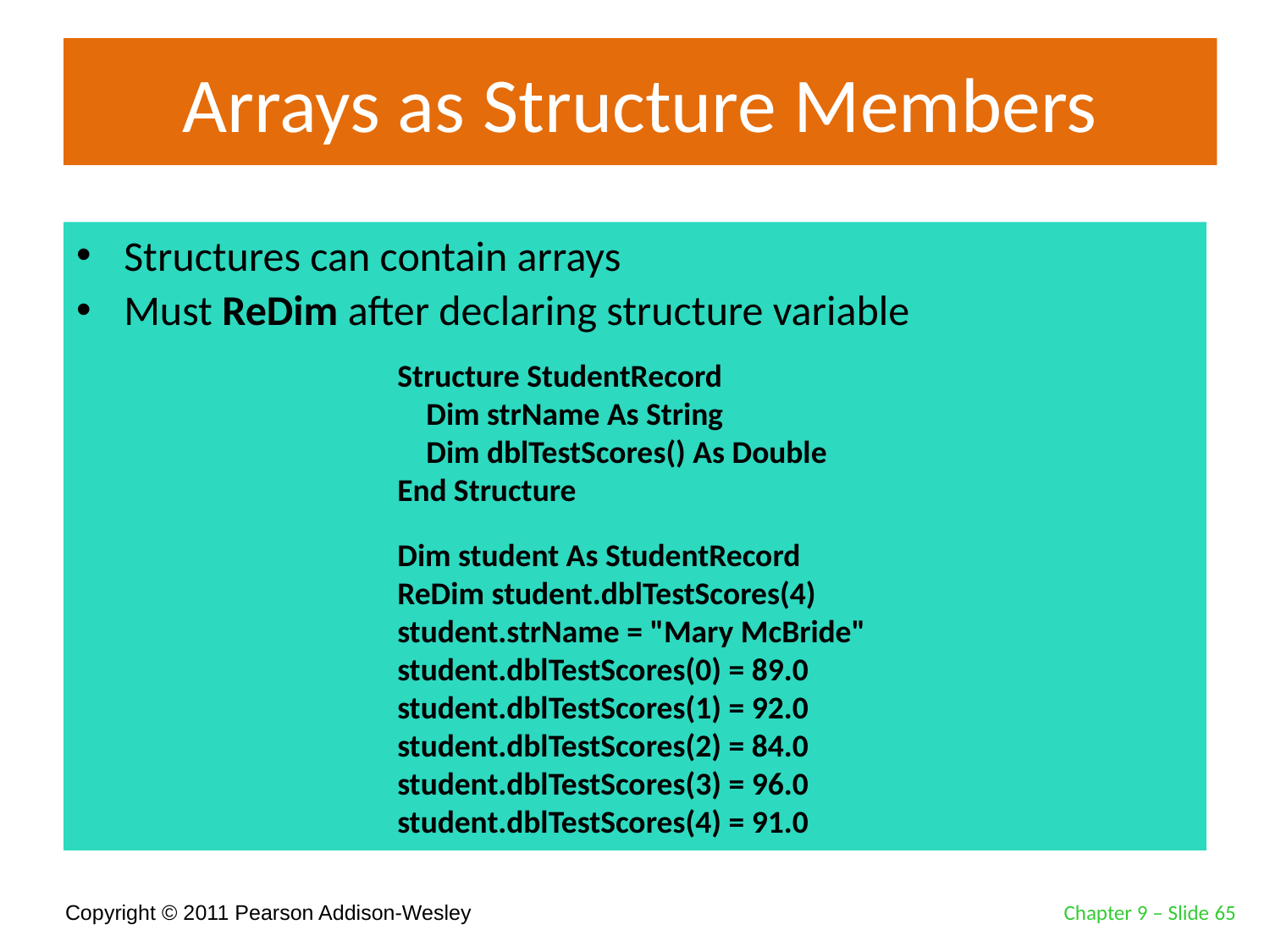

# Arrays as Structure Members
Structures can contain arrays
Must ReDim after declaring structure variable

Structure StudentRecord
    Dim strName As String
    Dim dblTestScores() As Double
End Structure
Dim student As StudentRecord
ReDim student.dblTestScores(4)
student.strName = "Mary McBride"
student.dblTestScores(0) = 89.0
student.dblTestScores(1) = 92.0
student.dblTestScores(2) = 84.0
student.dblTestScores(3) = 96.0
student.dblTestScores(4) = 91.0
Chapter 9 – Slide 65